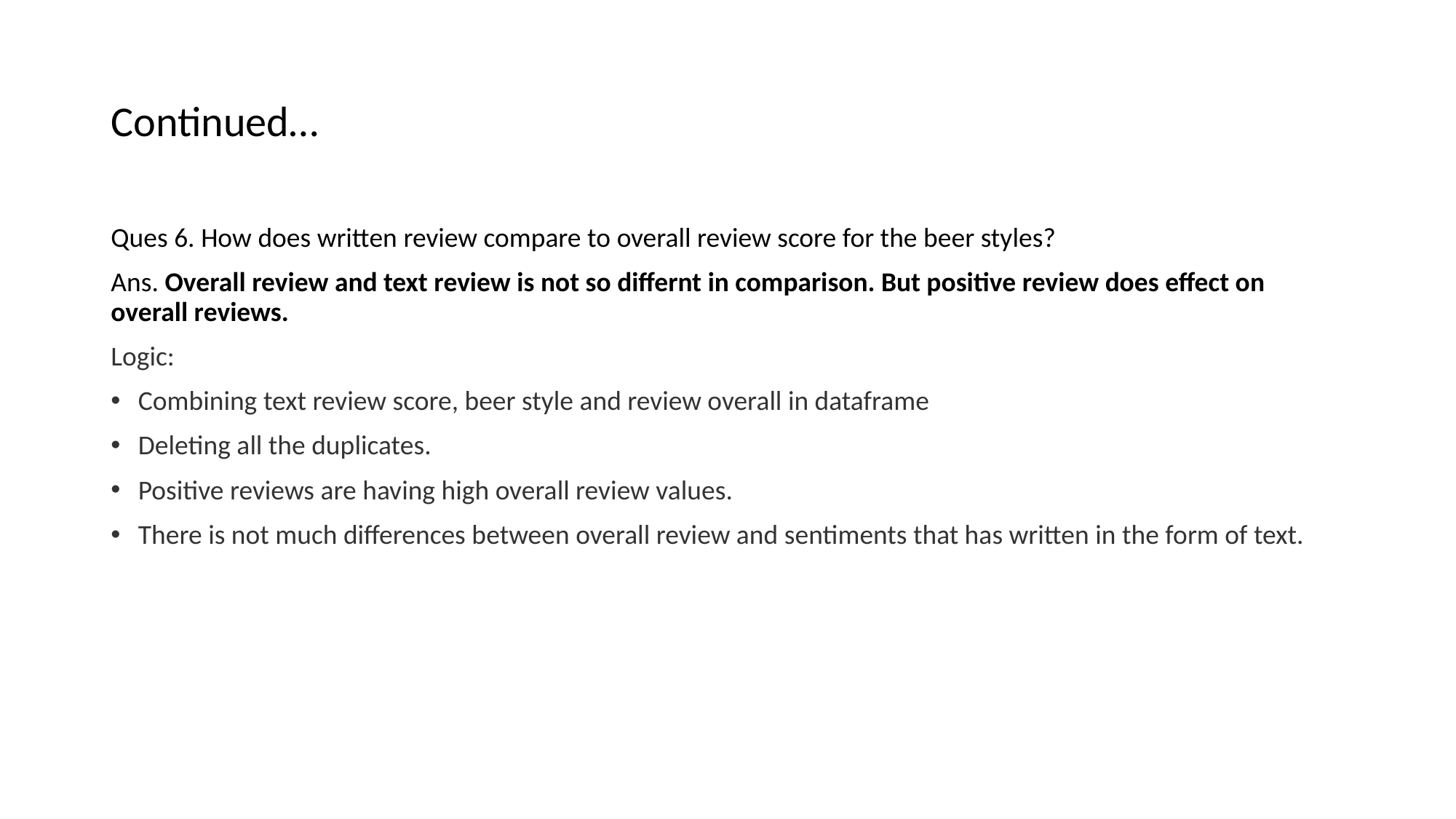

# Continued…
Ques 6. How does written review compare to overall review score for the beer styles?
Ans. Overall review and text review is not so differnt in comparison. But positive review does effect on overall reviews.
Logic:
Combining text review score, beer style and review overall in dataframe
Deleting all the duplicates.
Positive reviews are having high overall review values.
There is not much differences between overall review and sentiments that has written in the form of text.